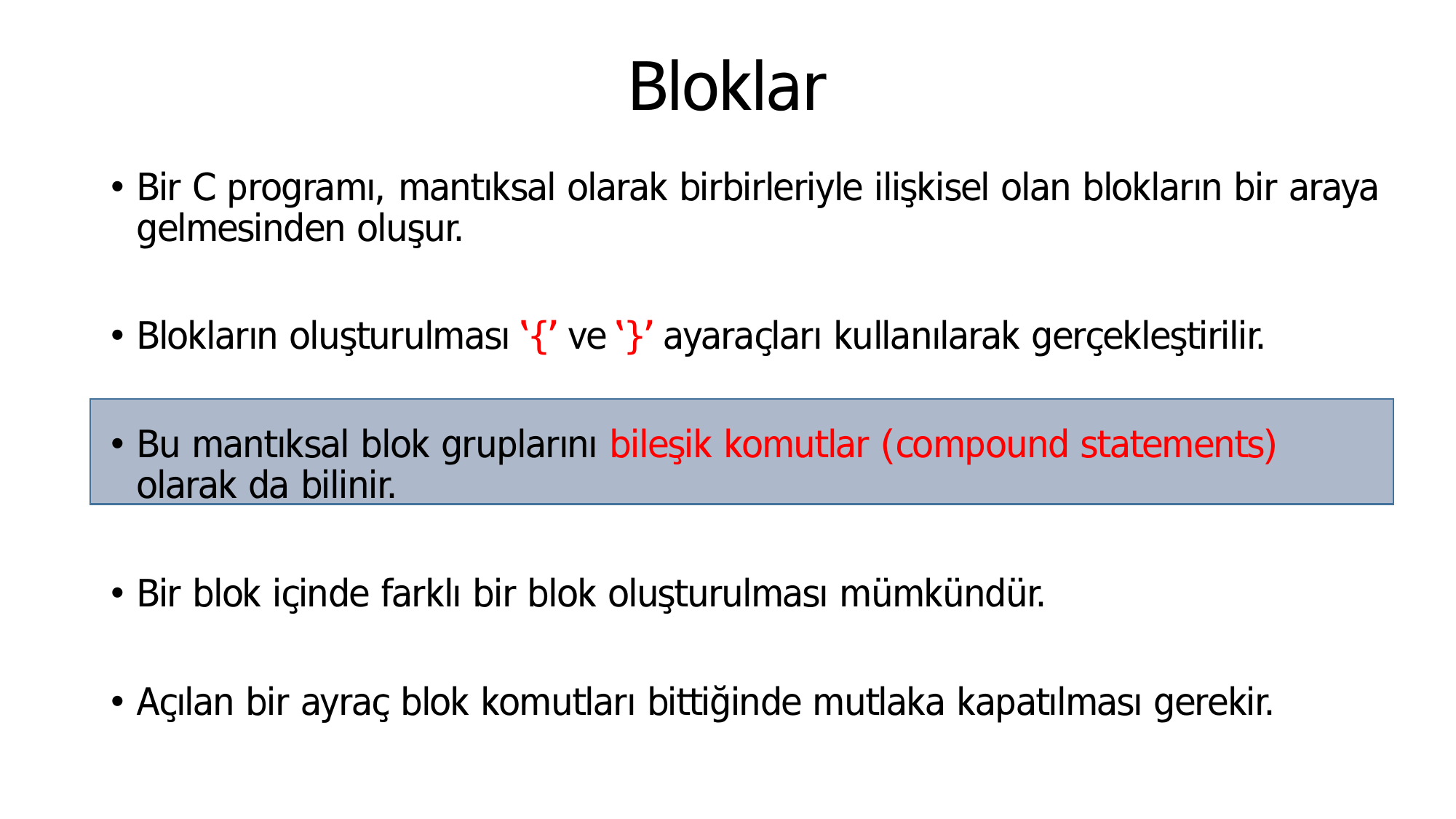

# Bloklar
Bir C programı, mantıksal olarak birbirleriyle ilişkisel olan blokların bir araya gelmesinden oluşur.

Blokların oluşturulması ‘{’ ve ‘}’ ayaraçları kullanılarak gerçekleştirilir.

Bu mantıksal blok gruplarını bileşik komutlar (compound statements) olarak da bilinir.

Bir blok içinde farklı bir blok oluşturulması mümkündür.

Açılan bir ayraç blok komutları bittiğinde mutlaka kapatılması gerekir.